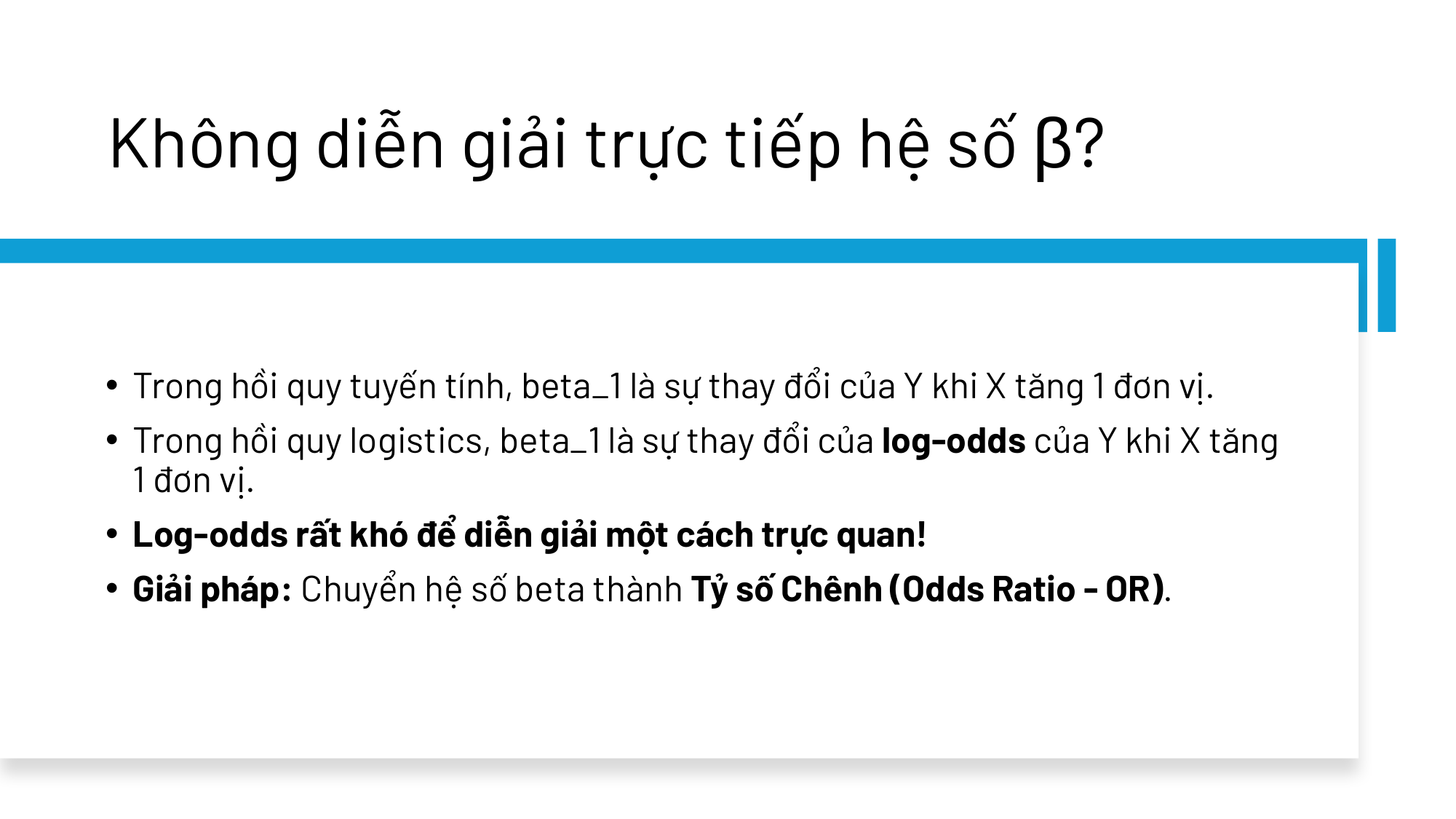

# Không diễn giải trực tiếp hệ số β?

Trong hồi quy tuyến tính, beta_1 là sự thay đổi của Y khi X tăng 1 đơn vị.
Trong hồi quy logistics, beta_1 là sự thay đổi của log-odds của Y khi X tăng 1 đơn vị.
Log-odds rất khó để diễn giải một cách trực quan!
Giải pháp: Chuyển hệ số beta thành Tỷ số Chênh (Odds Ratio - OR).